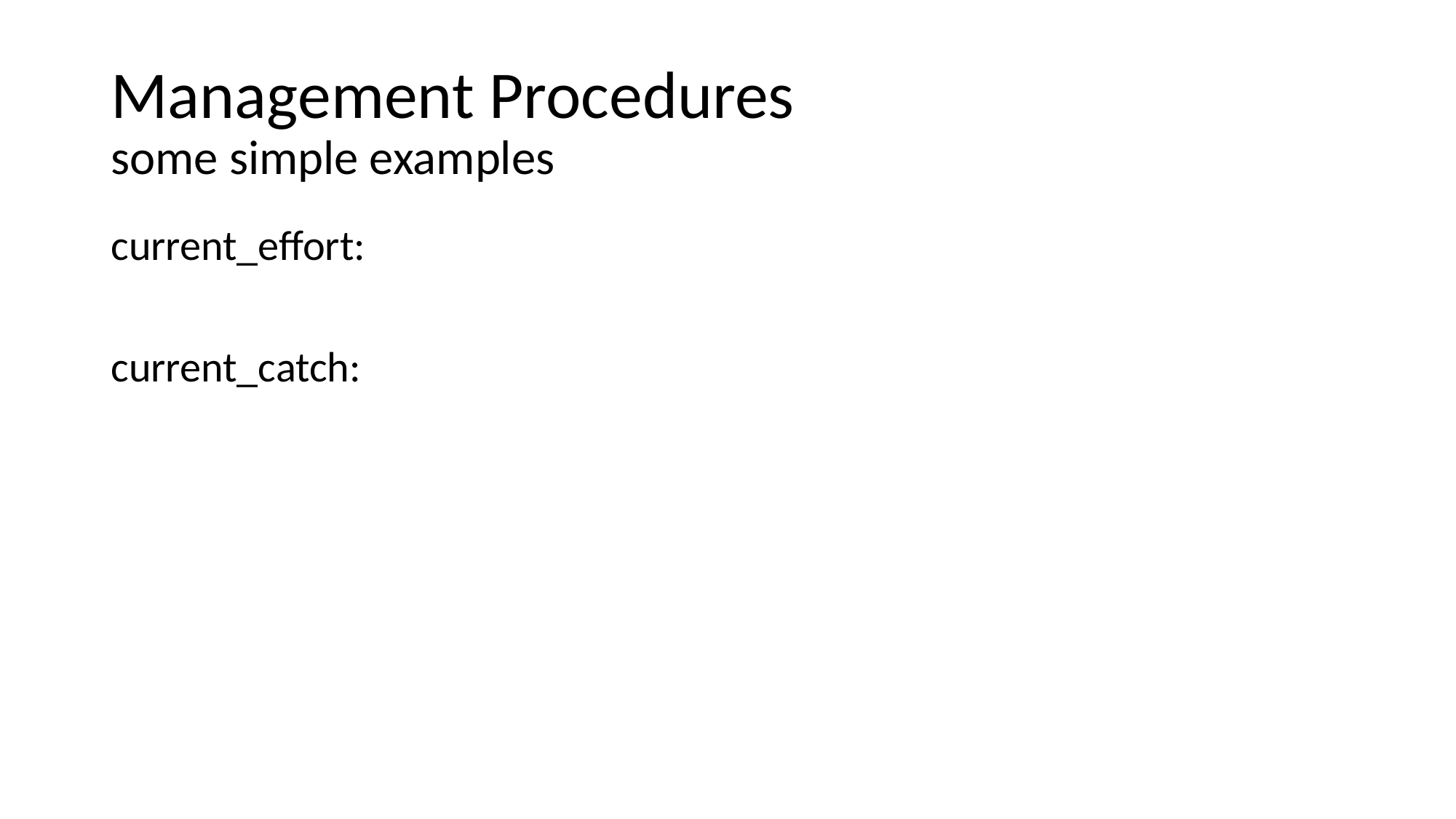

# Management Procedures some simple examples
current_effort:

current_catch: